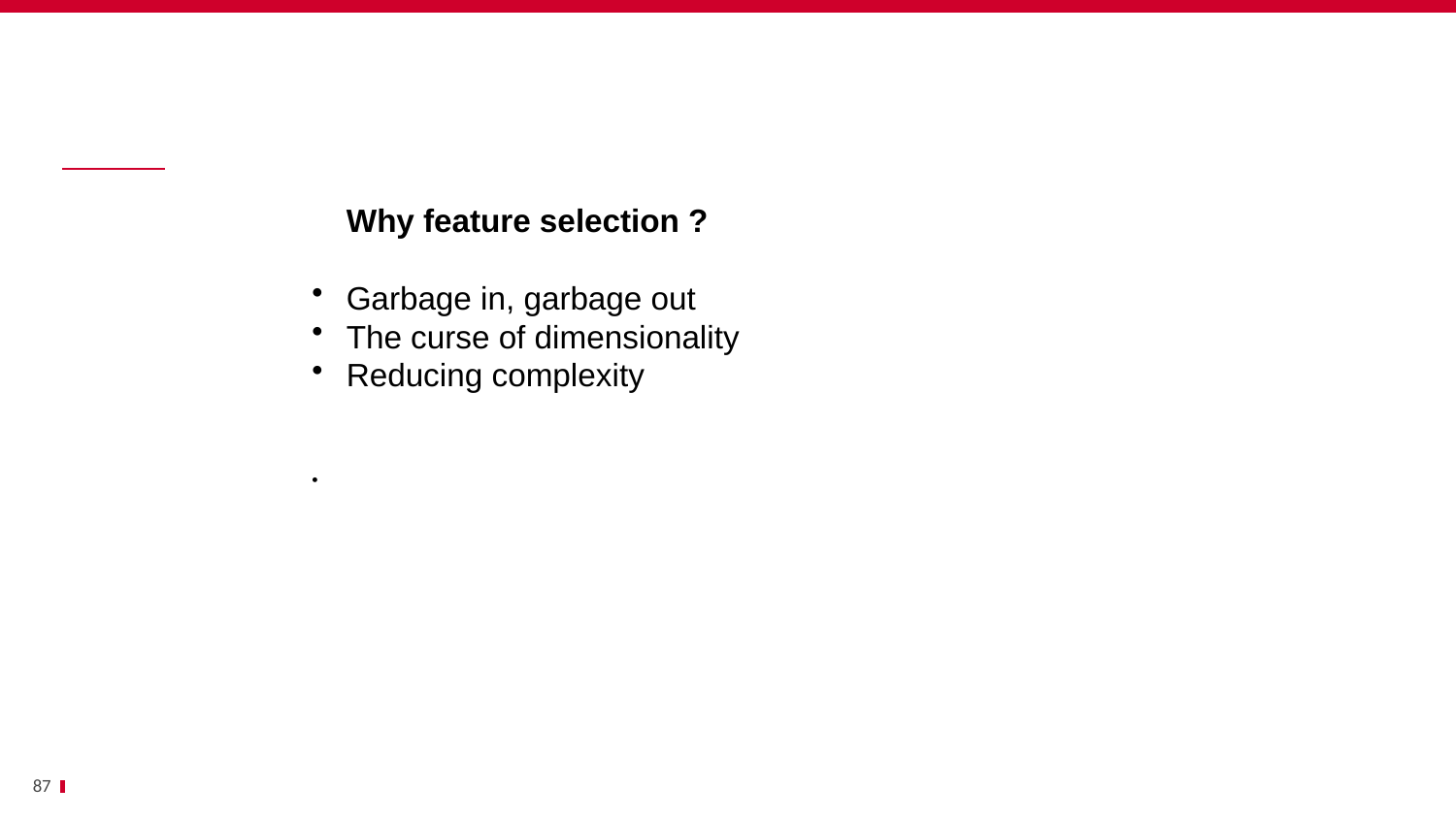

Bénéfices

		Why feature selection ?

Garbage in, garbage out
The curse of dimensionality
Reducing complexity

87